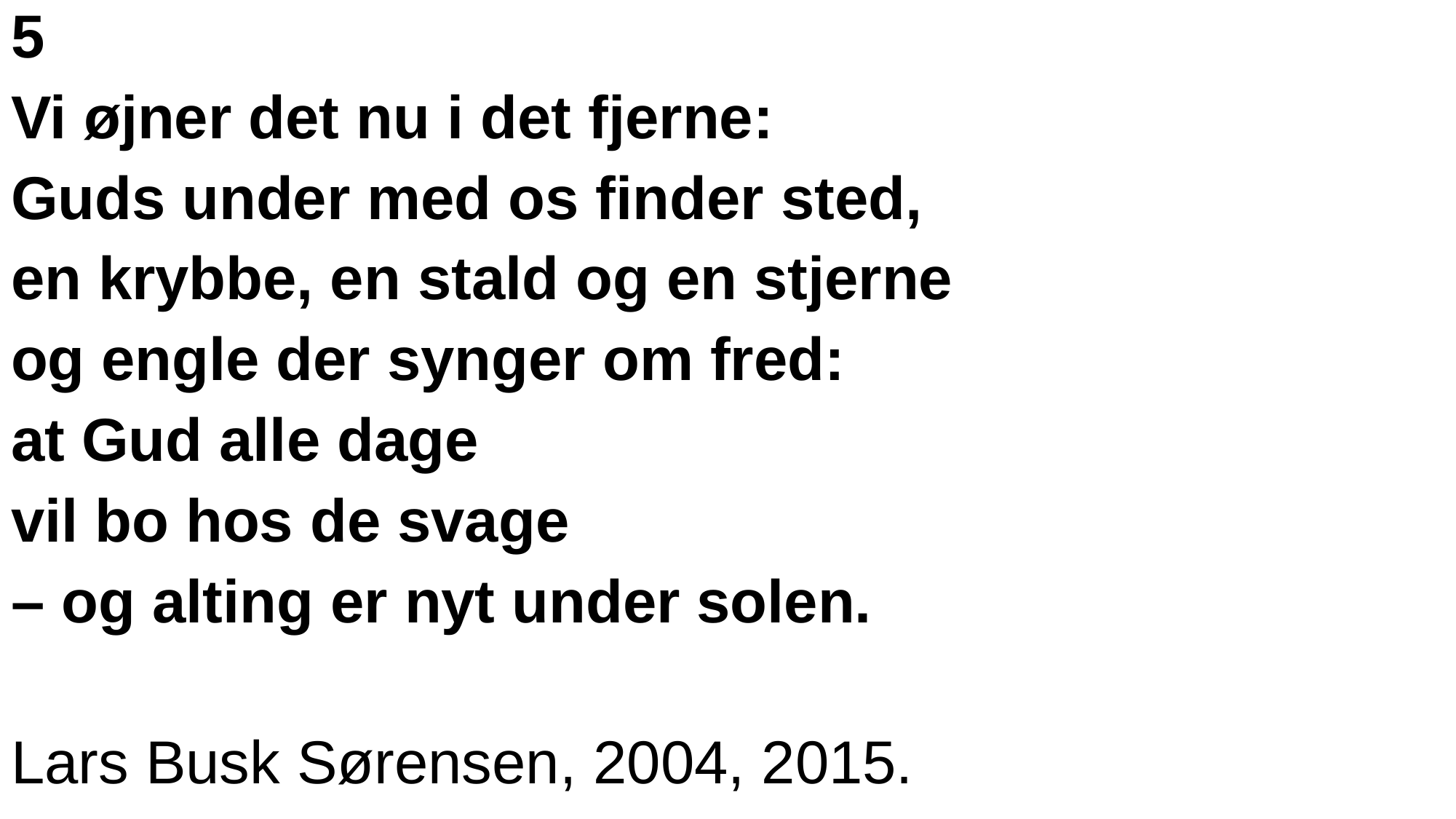

5
Vi øjner det nu i det fjerne:
Guds under med os finder sted,
en krybbe, en stald og en stjerne
og engle der synger om fred:
at Gud alle dage
vil bo hos de svage
– og alting er nyt under solen.

Lars Busk Sørensen, 2004, 2015.
#